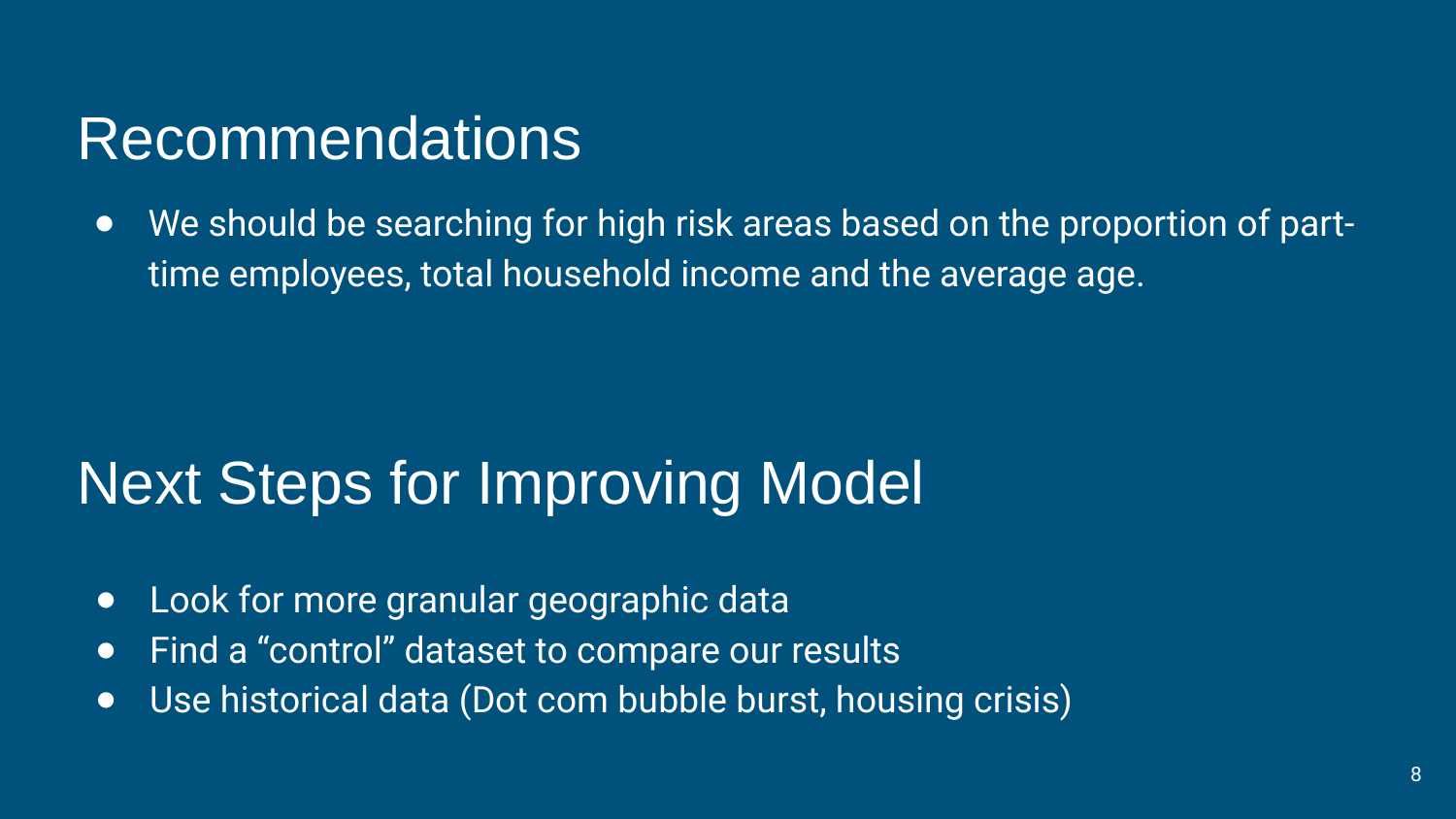

Recommendations
We should be searching for high risk areas based on the proportion of part-time employees, total household income and the average age.

Next Steps for Improving Model
Look for more granular geographic data
Find a “control” dataset to compare our results
Use historical data (Dot com bubble burst, housing crisis)

8